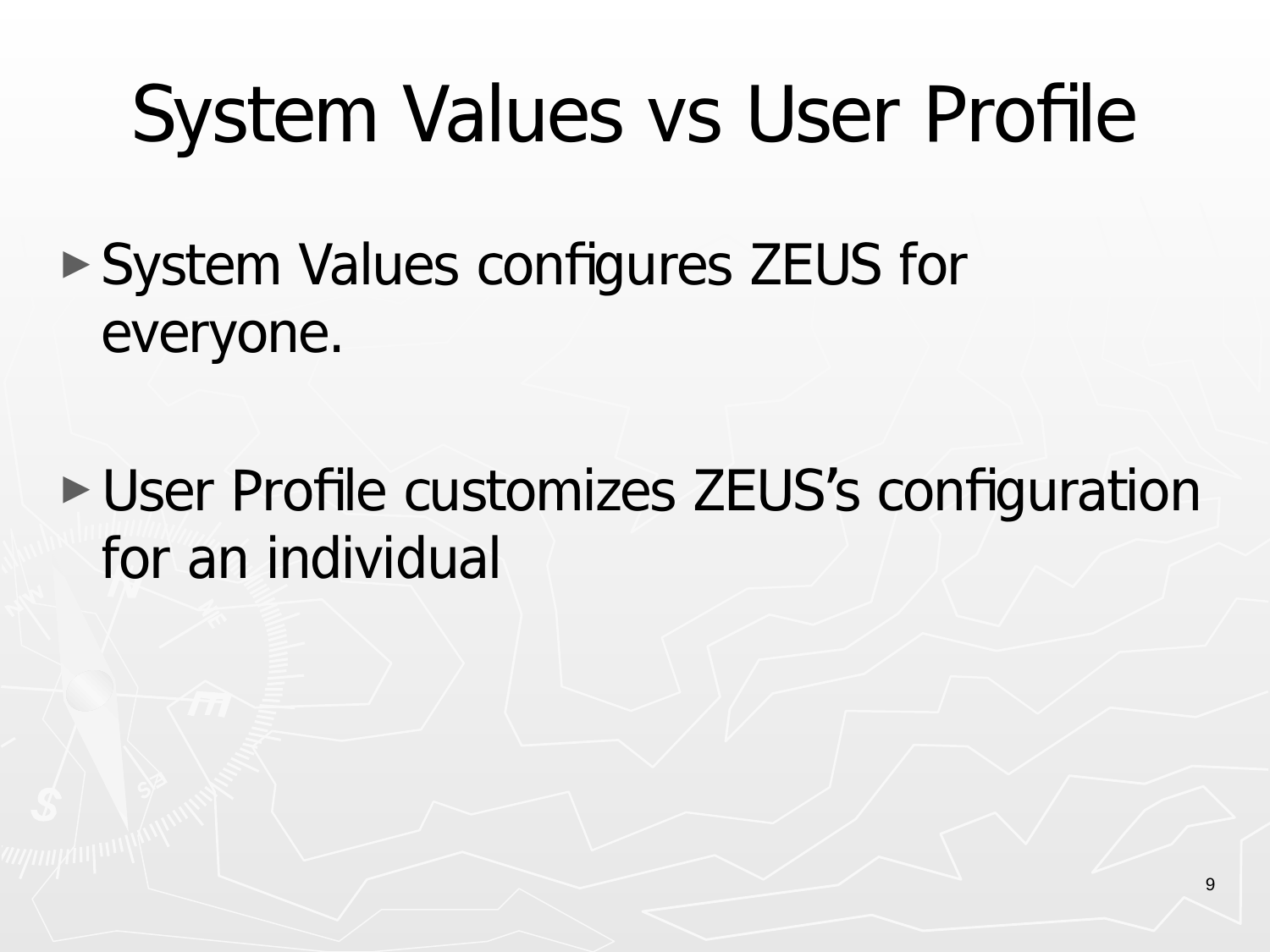

# System Values vs User Profile
System Values configures ZEUS for everyone.

User Profile customizes ZEUS’s configuration for an individual

9